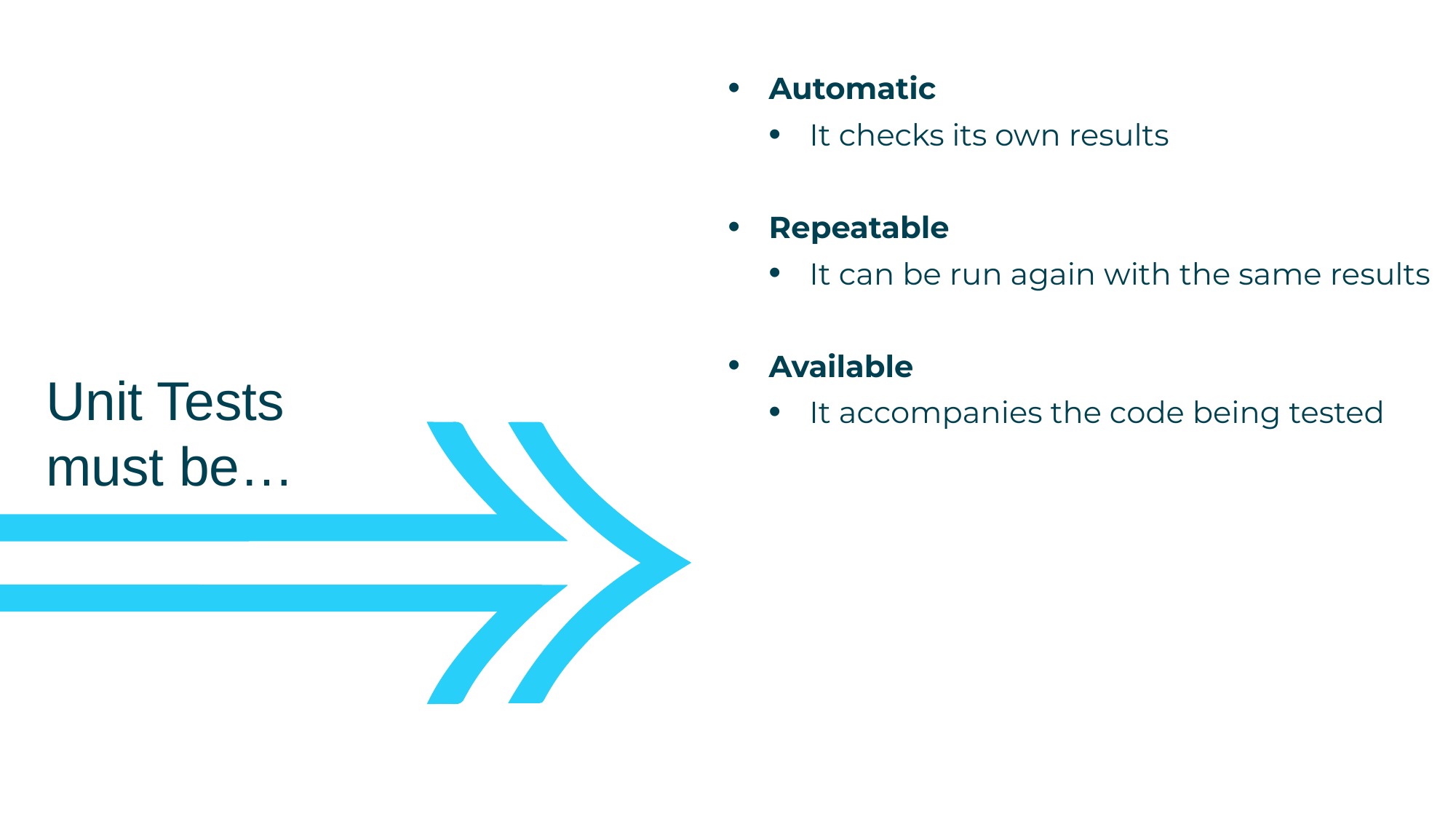

Automatic
It checks its own results

Repeatable
It can be run again with the same results

Available
It accompanies the code being tested

Unit Tests must be…